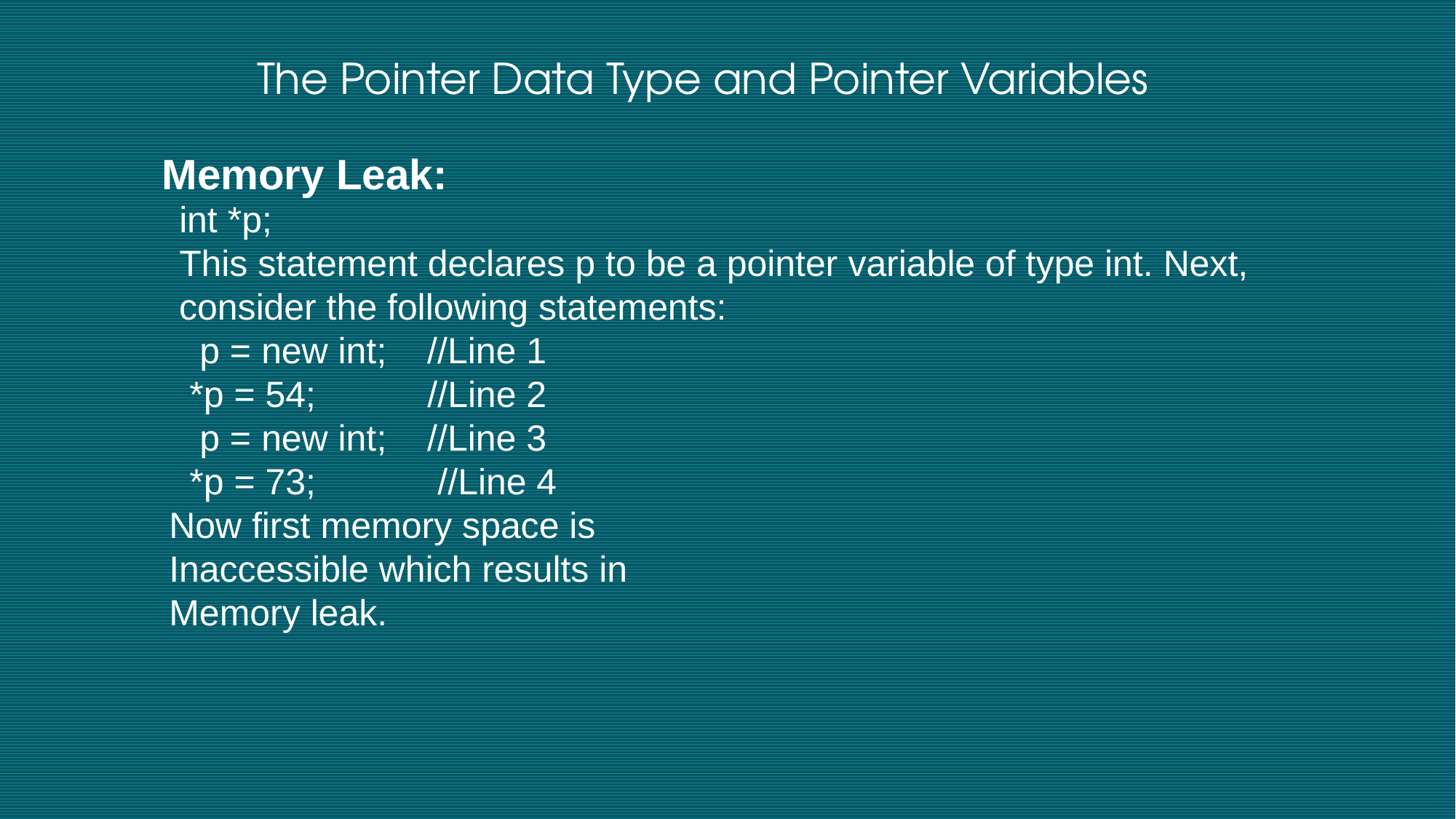

The Pointer Data Type and Pointer Variables
Memory Leak:
 int *p;
 This statement declares p to be a pointer variable of type int. Next,      consider the following statements:
   p = new int;    //Line 1
  *p = 54;           //Line 2
   p = new int;    //Line 3
  *p = 73;            //Line 4
Now first memory space is
Inaccessible which results in
Memory leak.